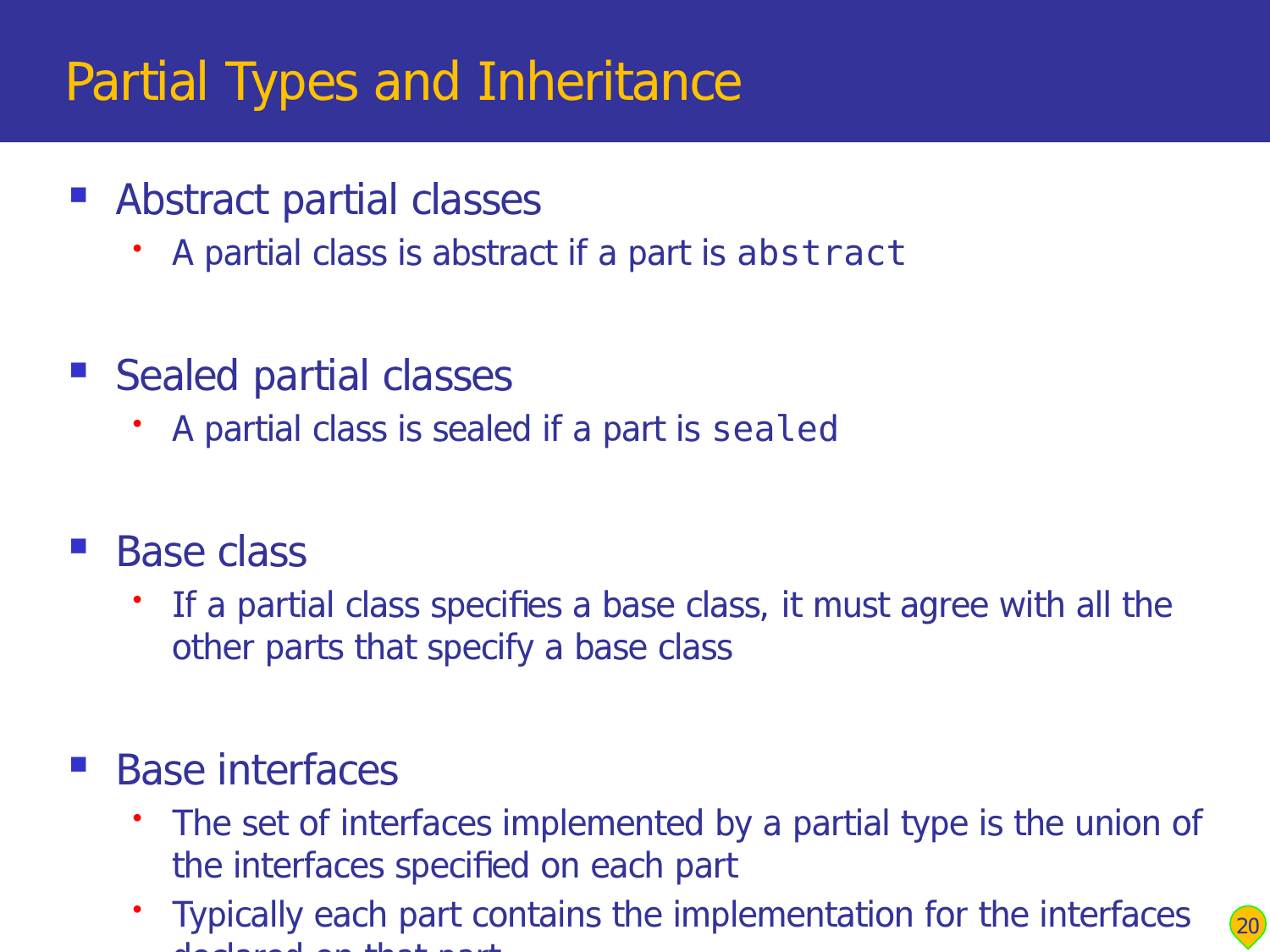

# Partial Types and Inheritance
Abstract partial classes
A partial class is abstract if a part is abstract

Sealed partial classes
A partial class is sealed if a part is sealed

Base class
If a partial class specifies a base class, it must agree with all the other parts that specify a base class

Base interfaces
The set of interfaces implemented by a partial type is the union of the interfaces specified on each part
Typically each part contains the implementation for the interfaces declared on that part
20